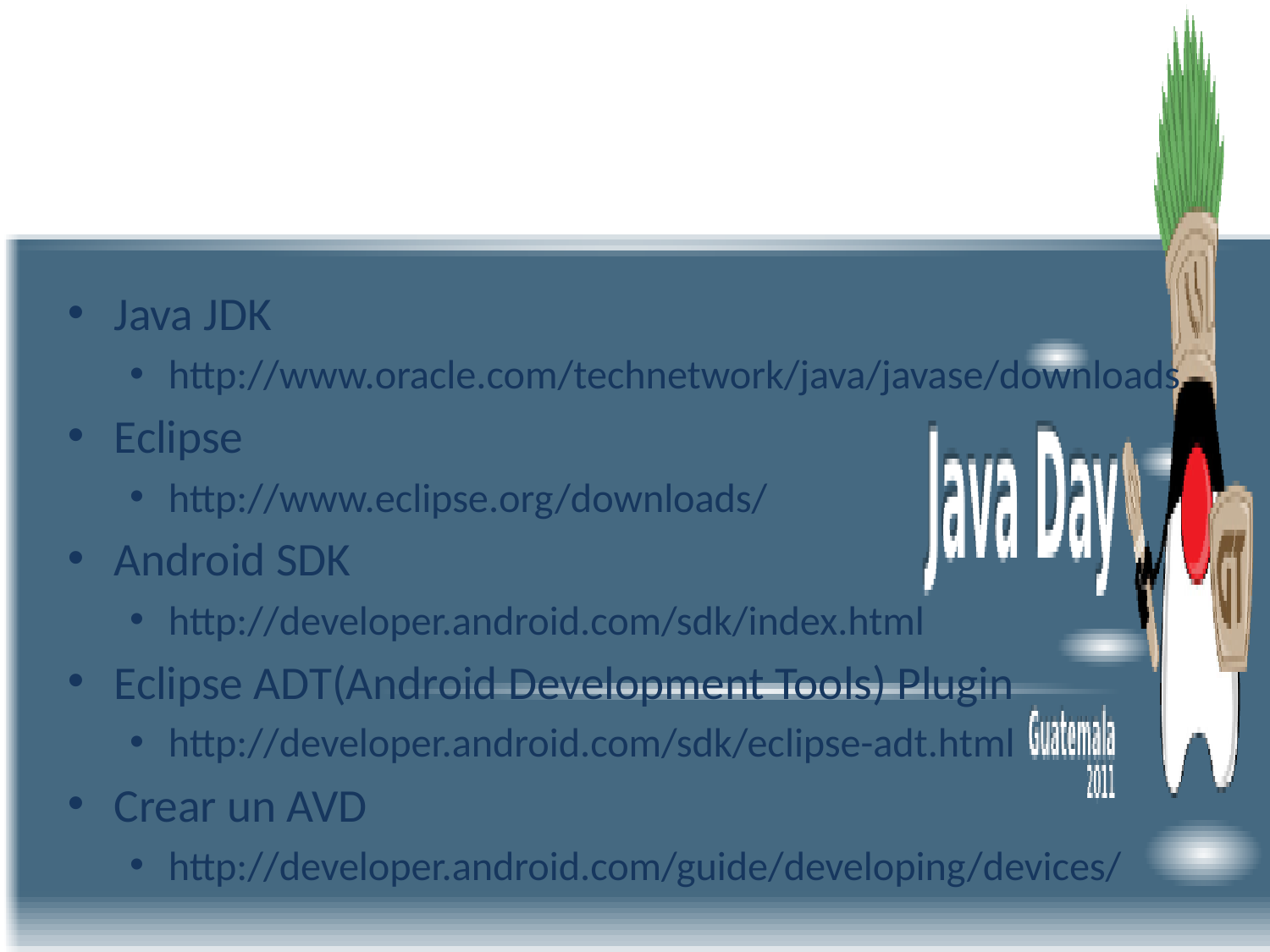

# ¿cómo?
Java JDK
http://www.oracle.com/technetwork/java/javase/downloads
Eclipse
http://www.eclipse.org/downloads/
Android SDK
http://developer.android.com/sdk/index.html
Eclipse ADT(Android Development Tools) Plugin
http://developer.android.com/sdk/eclipse-adt.html
Crear un AVD
http://developer.android.com/guide/developing/devices/